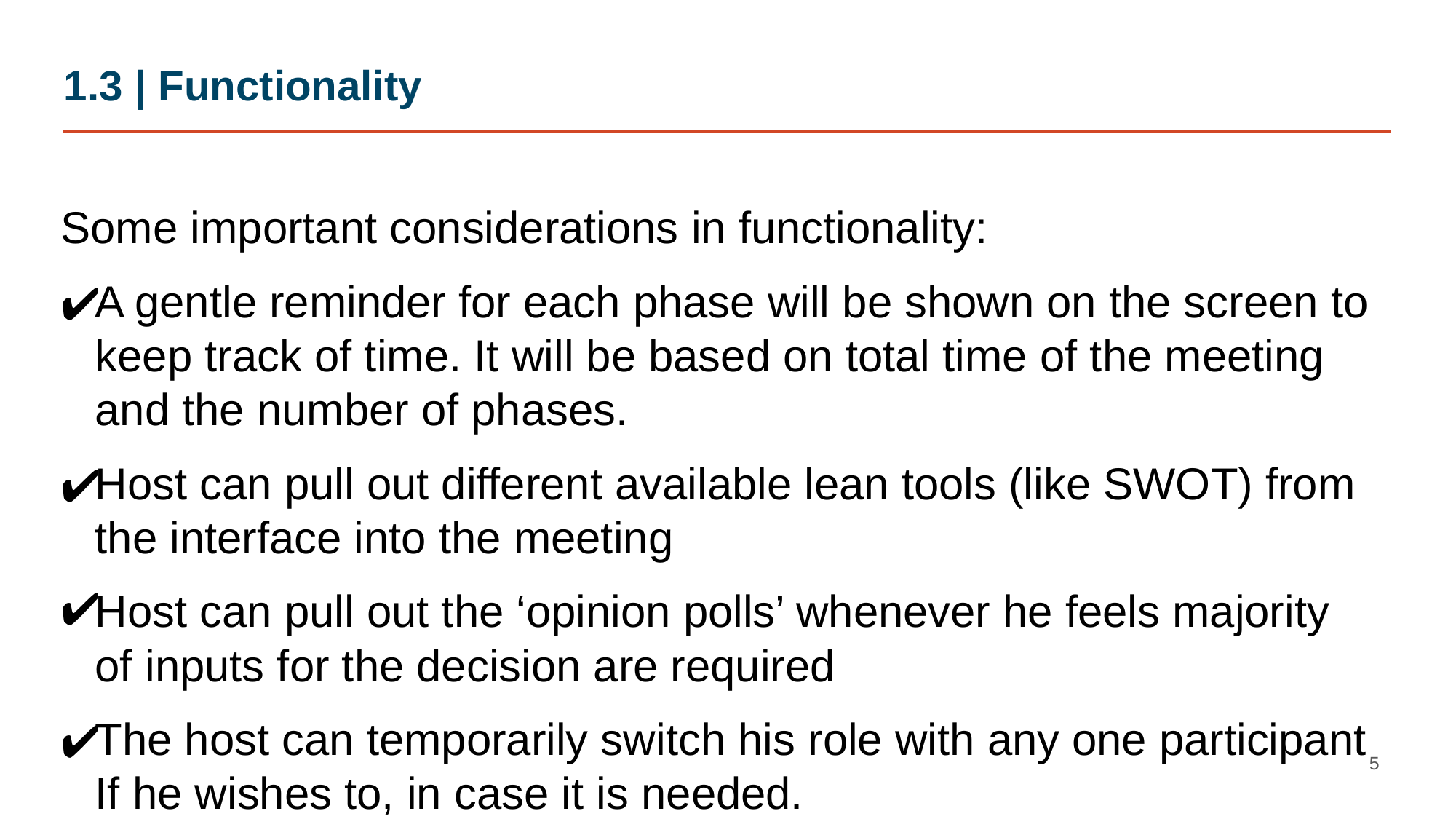

# 1.3 | Functionality

Some important considerations in functionality:
A gentle reminder for each phase will be shown on the screen to keep track of time. It will be based on total time of the meeting and the number of phases.
Host can pull out different available lean tools (like SWOT) from the interface into the meeting
Host can pull out the ‘opinion polls’ whenever he feels majority of inputs for the decision are required
The host can temporarily switch his role with any one participant If he wishes to, in case it is needed.

5